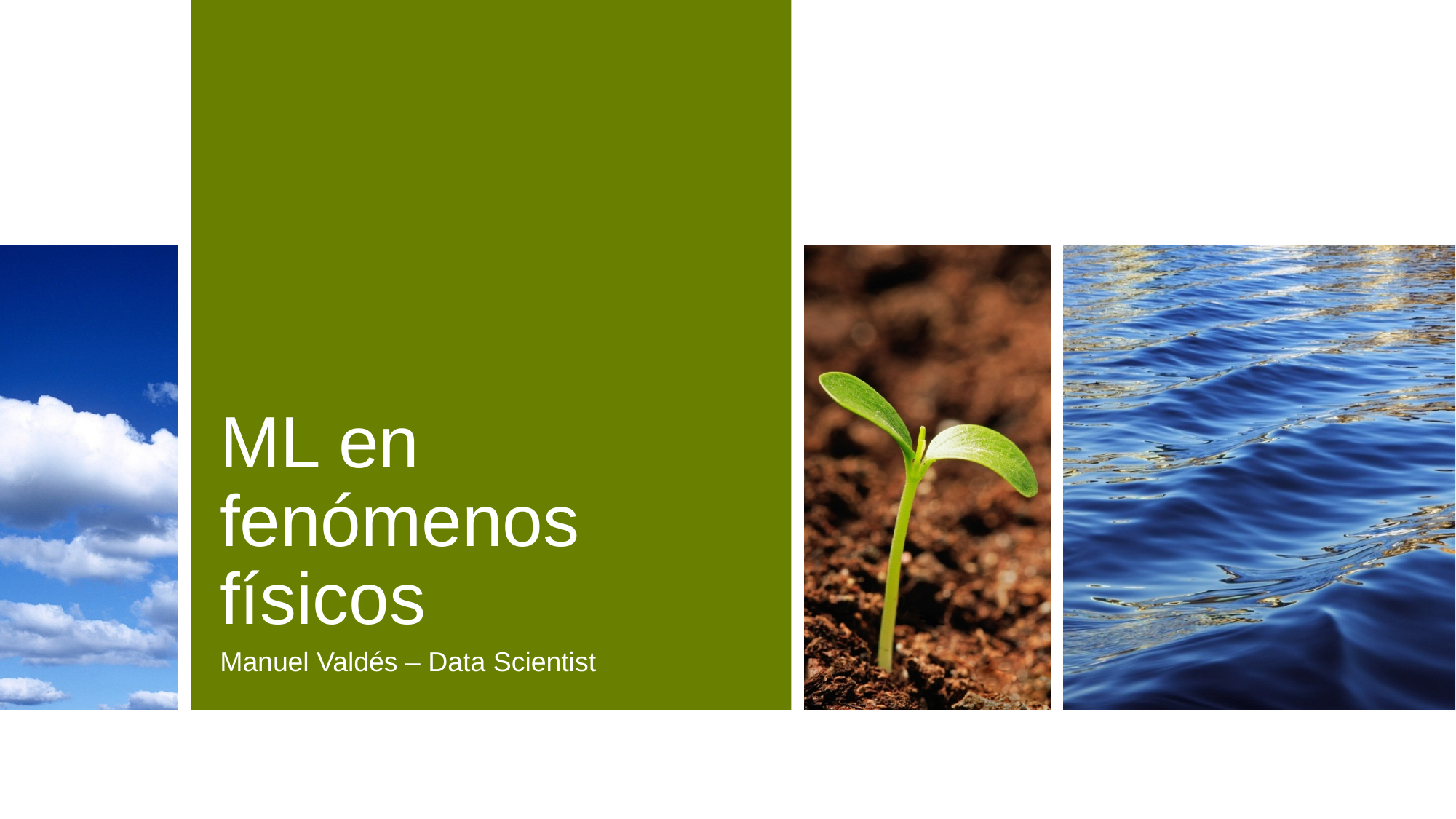

# ML en fenómenos físicos
Manuel Valdés – Data Scientist